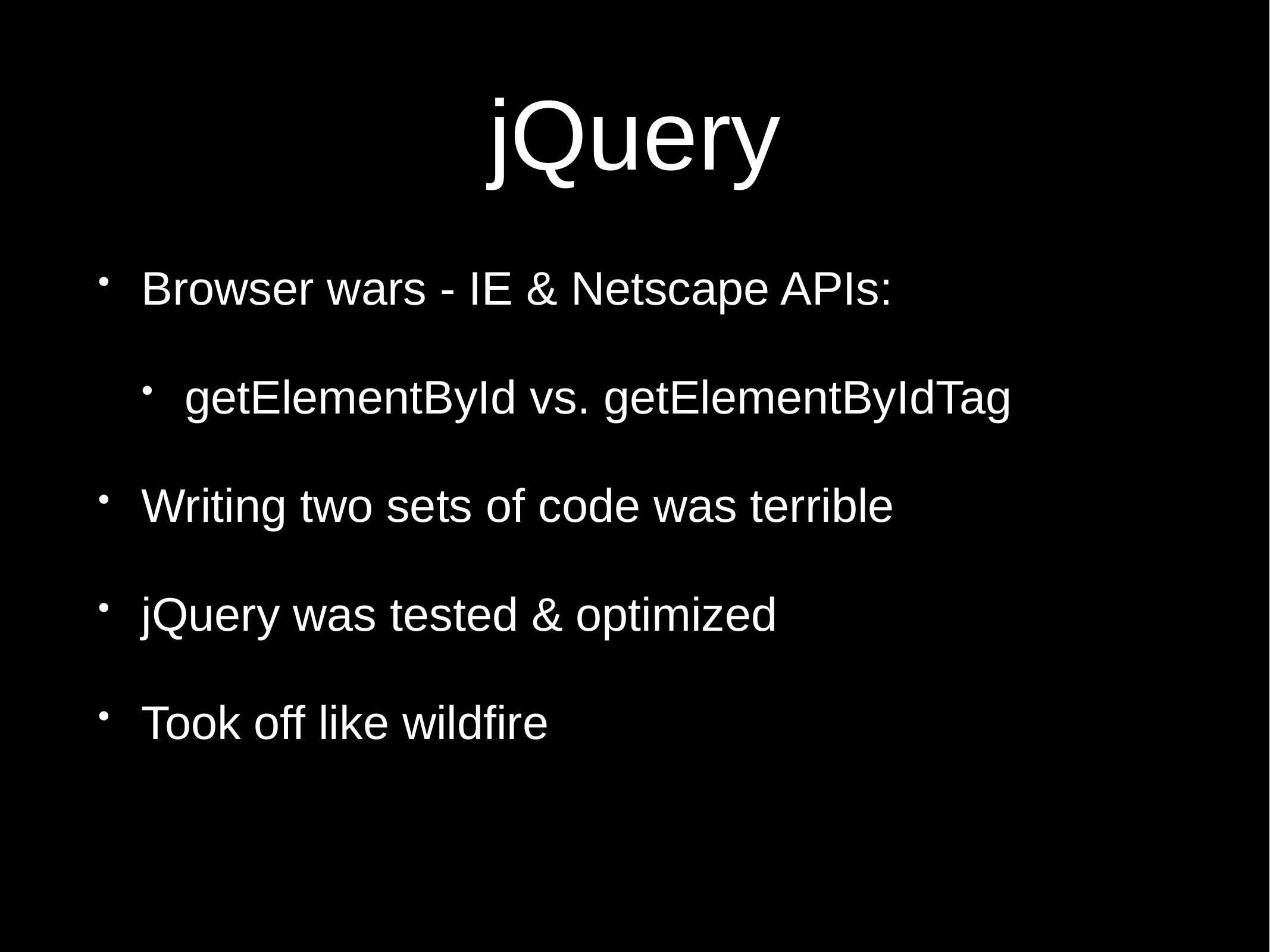

# jQuery
Browser wars - IE & Netscape APIs:
getElementById vs. getElementByIdTag
Writing two sets of code was terrible
jQuery was tested & optimized
Took off like wildfire